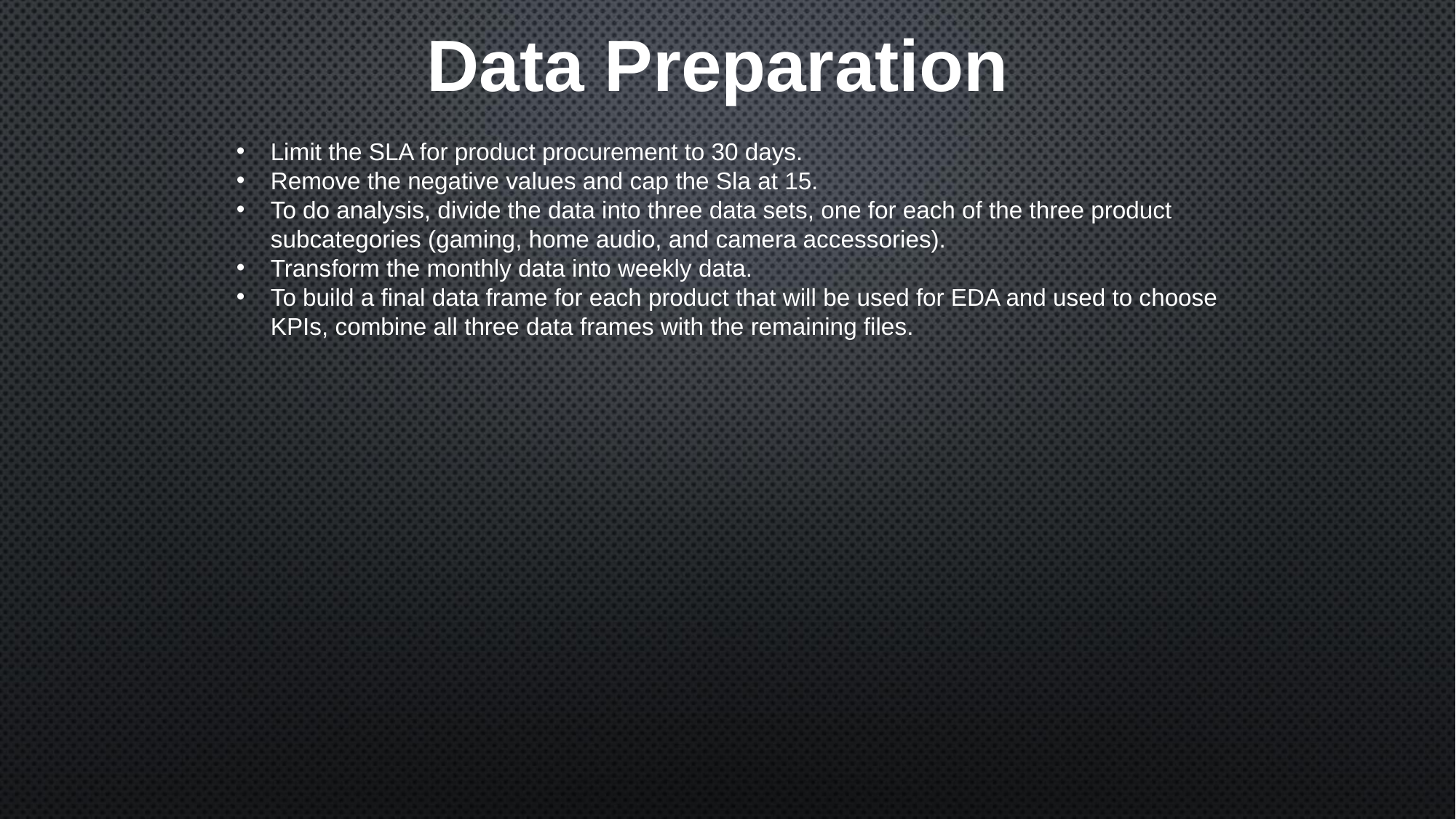

# Data Preparation
Limit the SLA for product procurement to 30 days.
Remove the negative values and cap the Sla at 15.
To do analysis, divide the data into three data sets, one for each of the three product subcategories (gaming, home audio, and camera accessories).
Transform the monthly data into weekly data.
To build a final data frame for each product that will be used for EDA and used to choose KPIs, combine all three data frames with the remaining files.